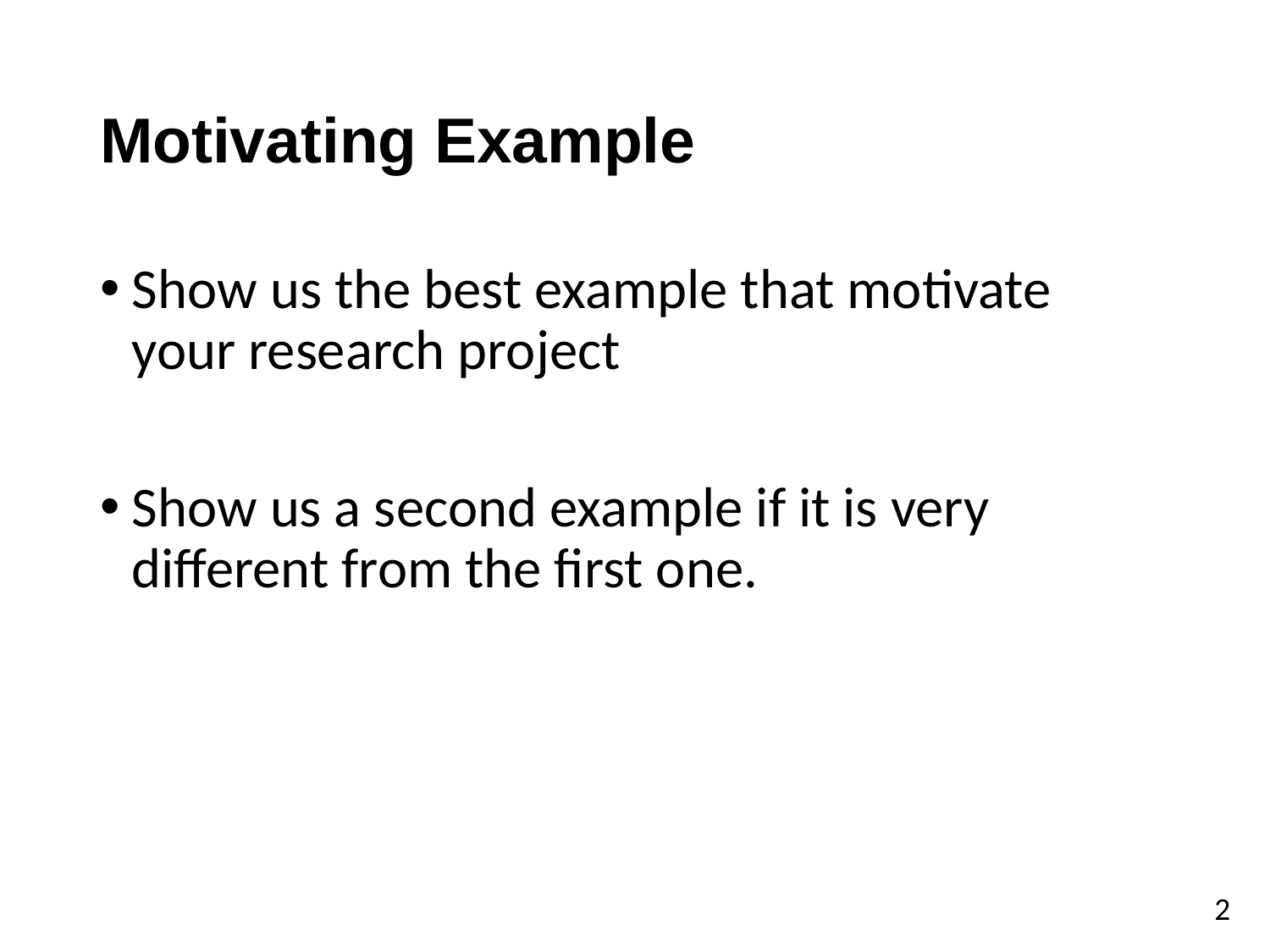

# Motivating Example
Show us the best example that motivate your research project

Show us a second example if it is very different from the first one.
2